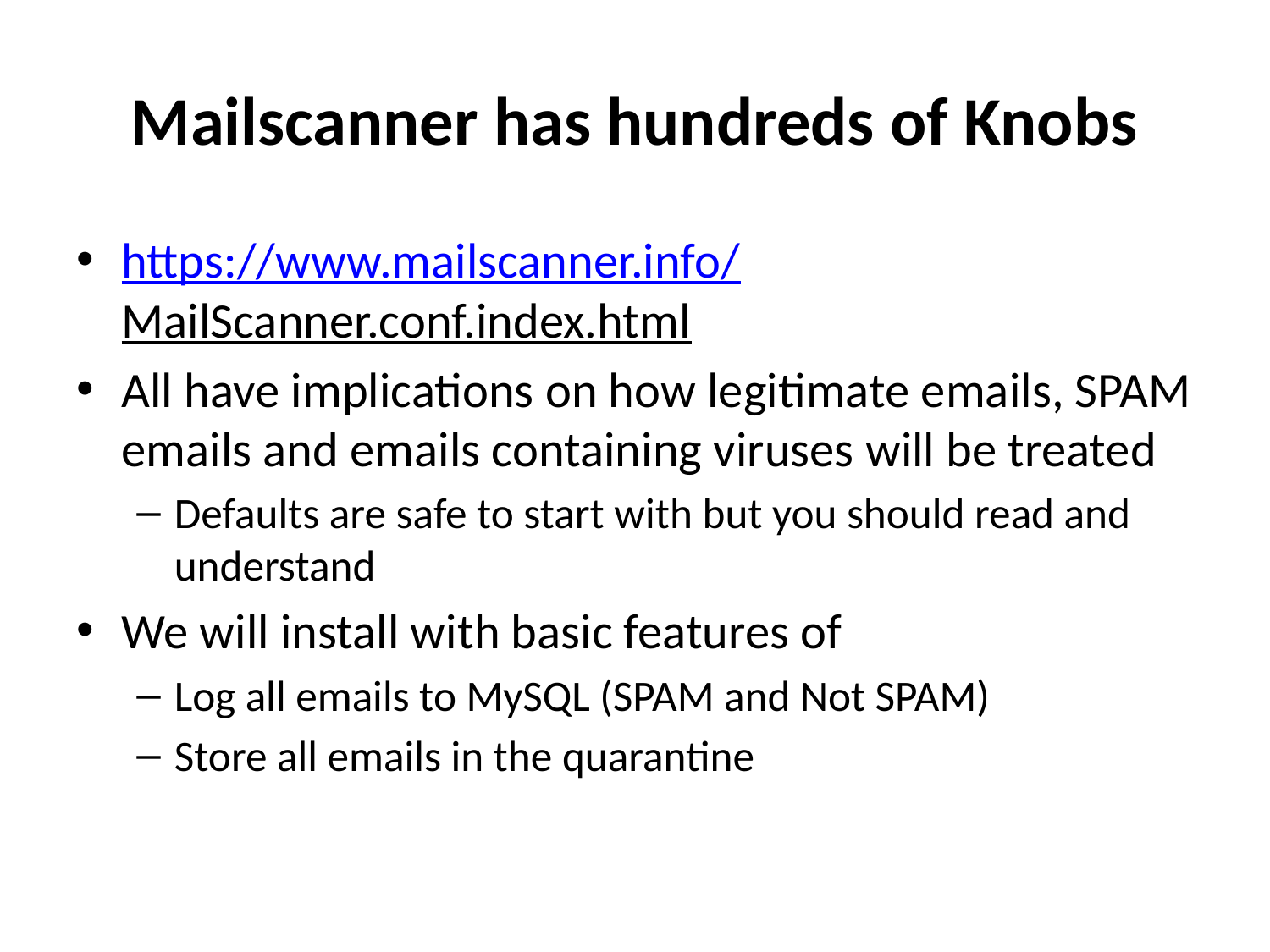

# Mailscanner has hundreds of Knobs
https://www.mailscanner.info/MailScanner.conf.index.html
All have implications on how legitimate emails, SPAM emails and emails containing viruses will be treated
Defaults are safe to start with but you should read and understand
We will install with basic features of
Log all emails to MySQL (SPAM and Not SPAM)
Store all emails in the quarantine